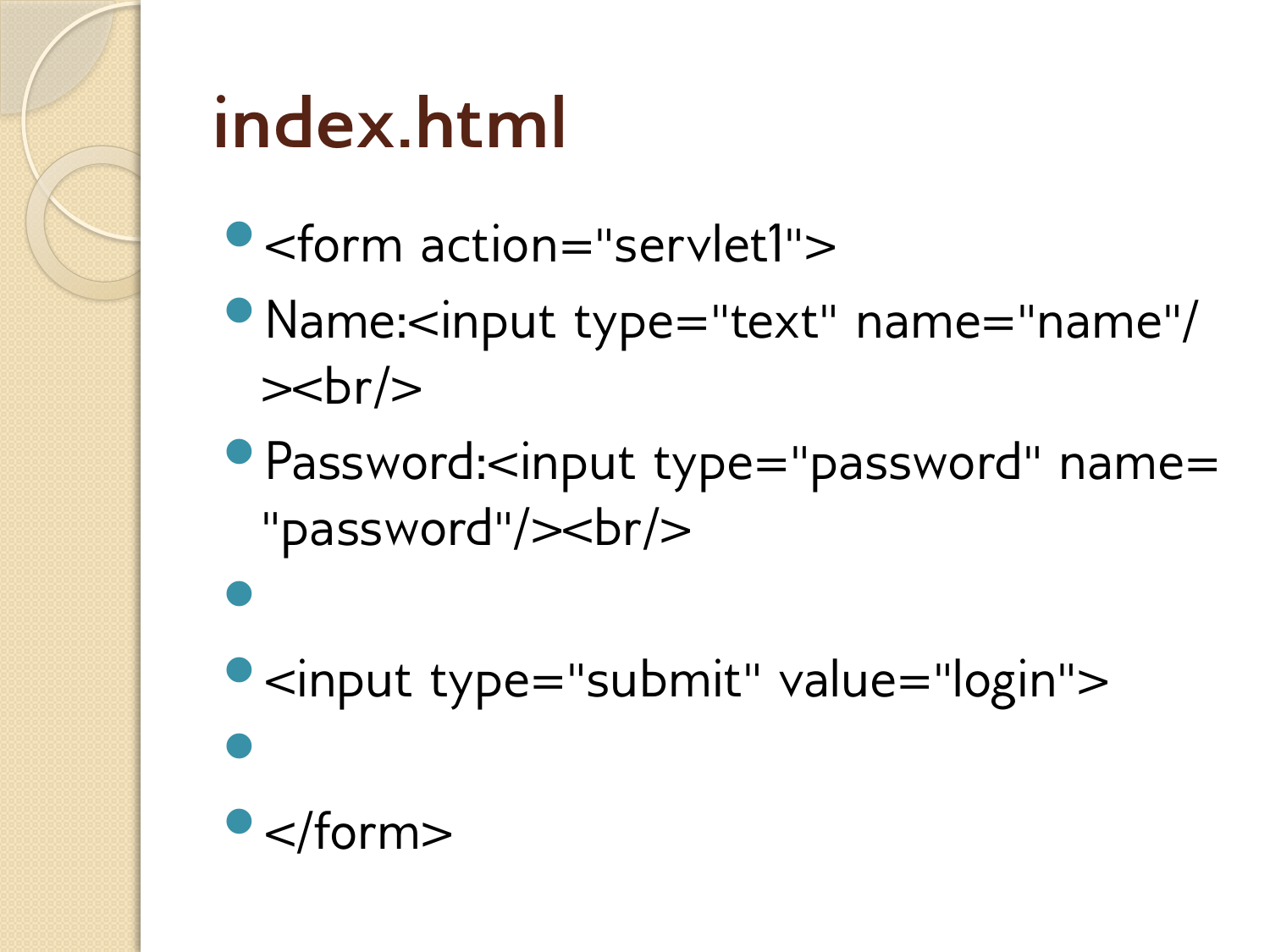

# index.html
<form action="servlet1">
Name:<input type="text" name="name"/><br/>
Password:<input type="password" name="password"/><br/>

<input type="submit" value="login">

</form>